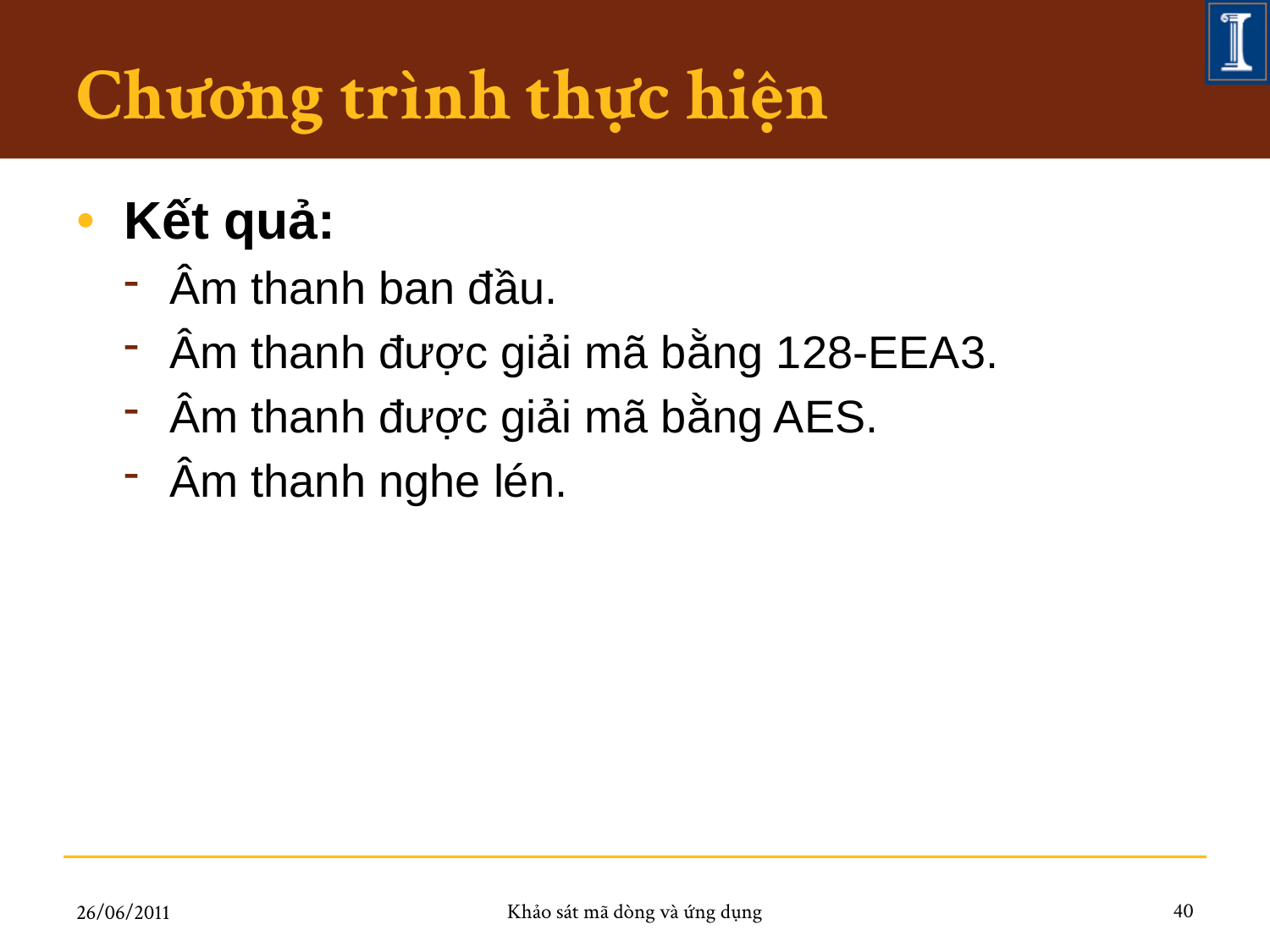

# Chương trình thực hiện
Kết quả:
Âm thanh ban đầu.
Âm thanh được giải mã bằng 128-EEA3.
Âm thanh được giải mã bằng AES.
Âm thanh nghe lén.
26/06/2011
40
Khảo sát mã dòng và ứng dụng